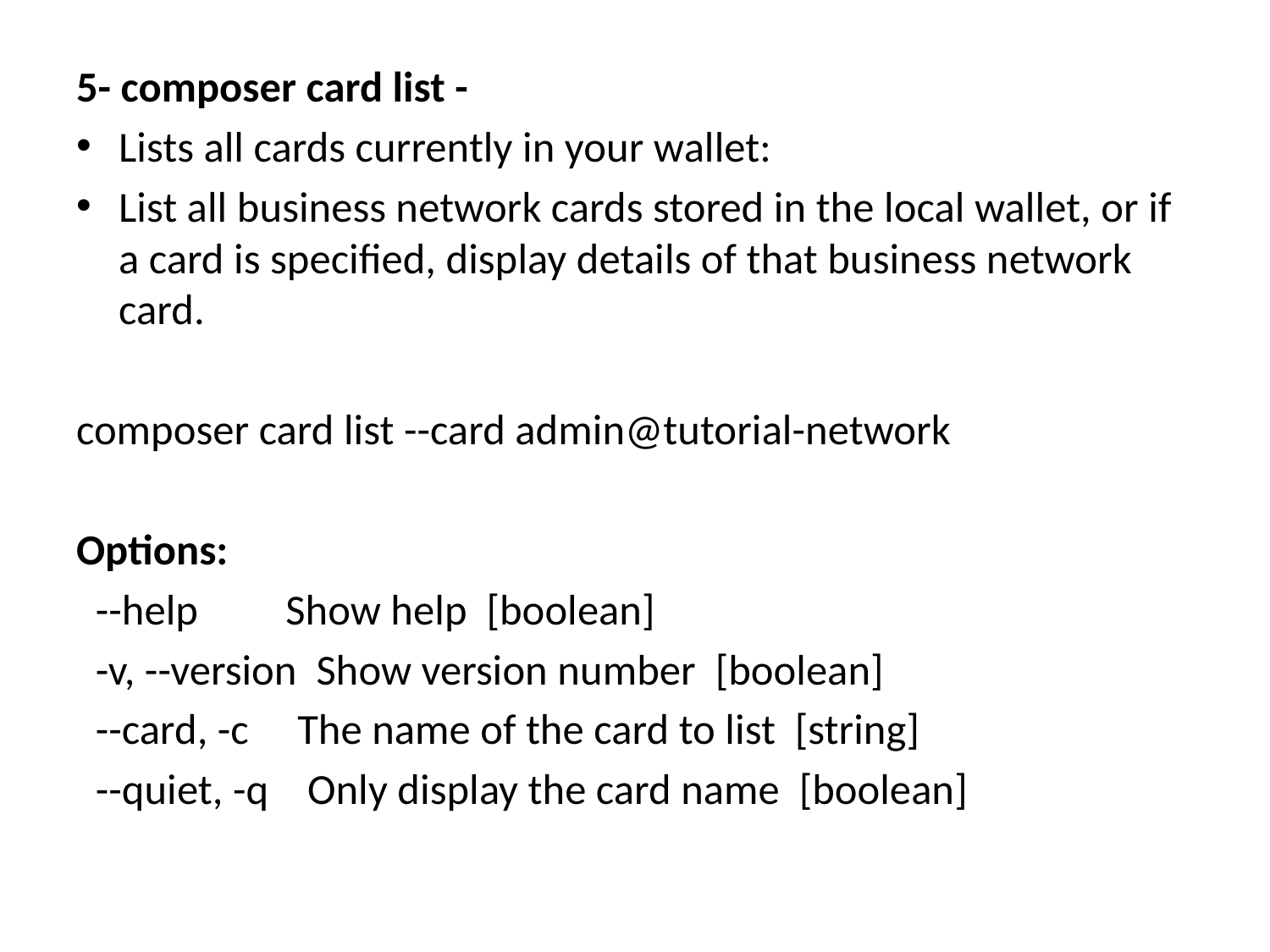

5- composer card list -
Lists all cards currently in your wallet:
List all business network cards stored in the local wallet, or if a card is specified, display details of that business network card.

composer card list --card admin@tutorial-network

Options:
  --help         Show help  [boolean]
  -v, --version  Show version number  [boolean]
  --card, -c     The name of the card to list  [string]
  --quiet, -q    Only display the card name  [boolean]